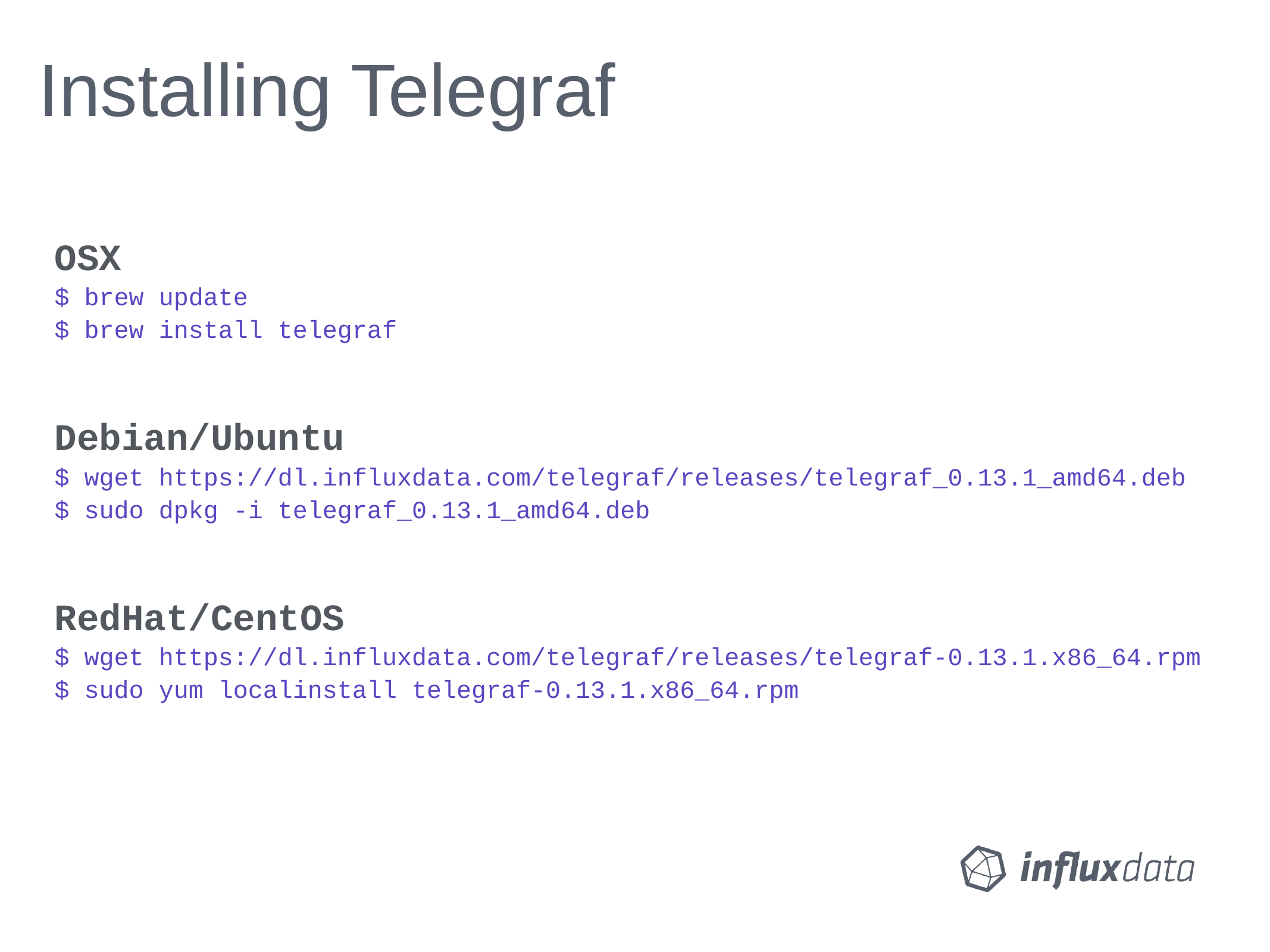

# Installing Telegraf
OSX
$ brew update
$ brew install telegraf

Debian/Ubuntu
$ wget https://dl.influxdata.com/telegraf/releases/telegraf_0.13.1_amd64.deb
$ sudo dpkg -i telegraf_0.13.1_amd64.deb

RedHat/CentOS
$ wget https://dl.influxdata.com/telegraf/releases/telegraf-0.13.1.x86_64.rpm
$ sudo yum localinstall telegraf-0.13.1.x86_64.rpm